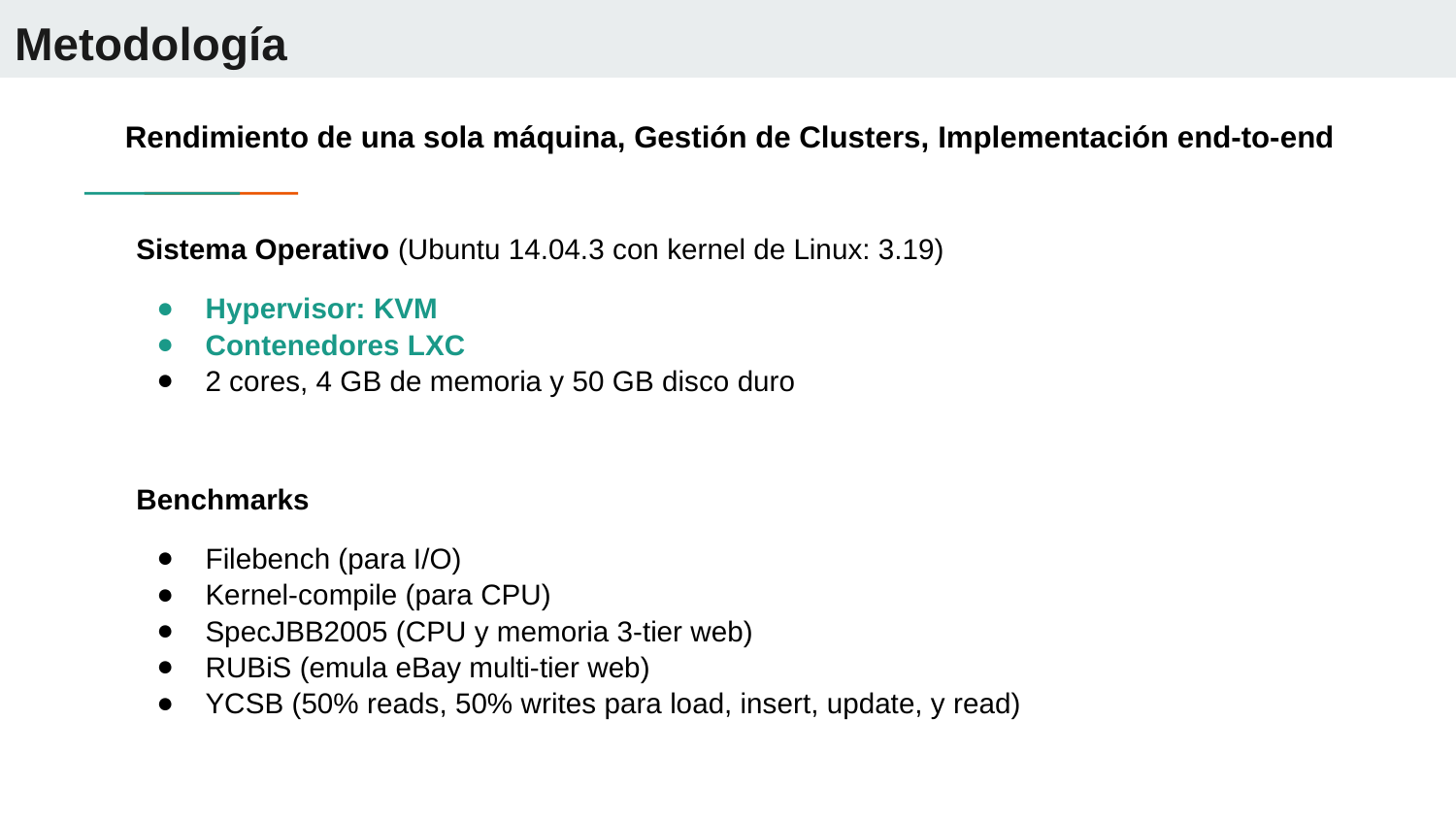

# Metodología
Rendimiento de una sola máquina, Gestión de Clusters, Implementación end-to-end
Sistema Operativo (Ubuntu 14.04.3 con kernel de Linux: 3.19)
Hypervisor: KVM
Contenedores LXC
2 cores, 4 GB de memoria y 50 GB disco duro

Benchmarks
Filebench (para I/O)
Kernel-compile (para CPU)
SpecJBB2005 (CPU y memoria 3-tier web)
RUBiS (emula eBay multi-tier web)
YCSB (50% reads, 50% writes para load, insert, update, y read)